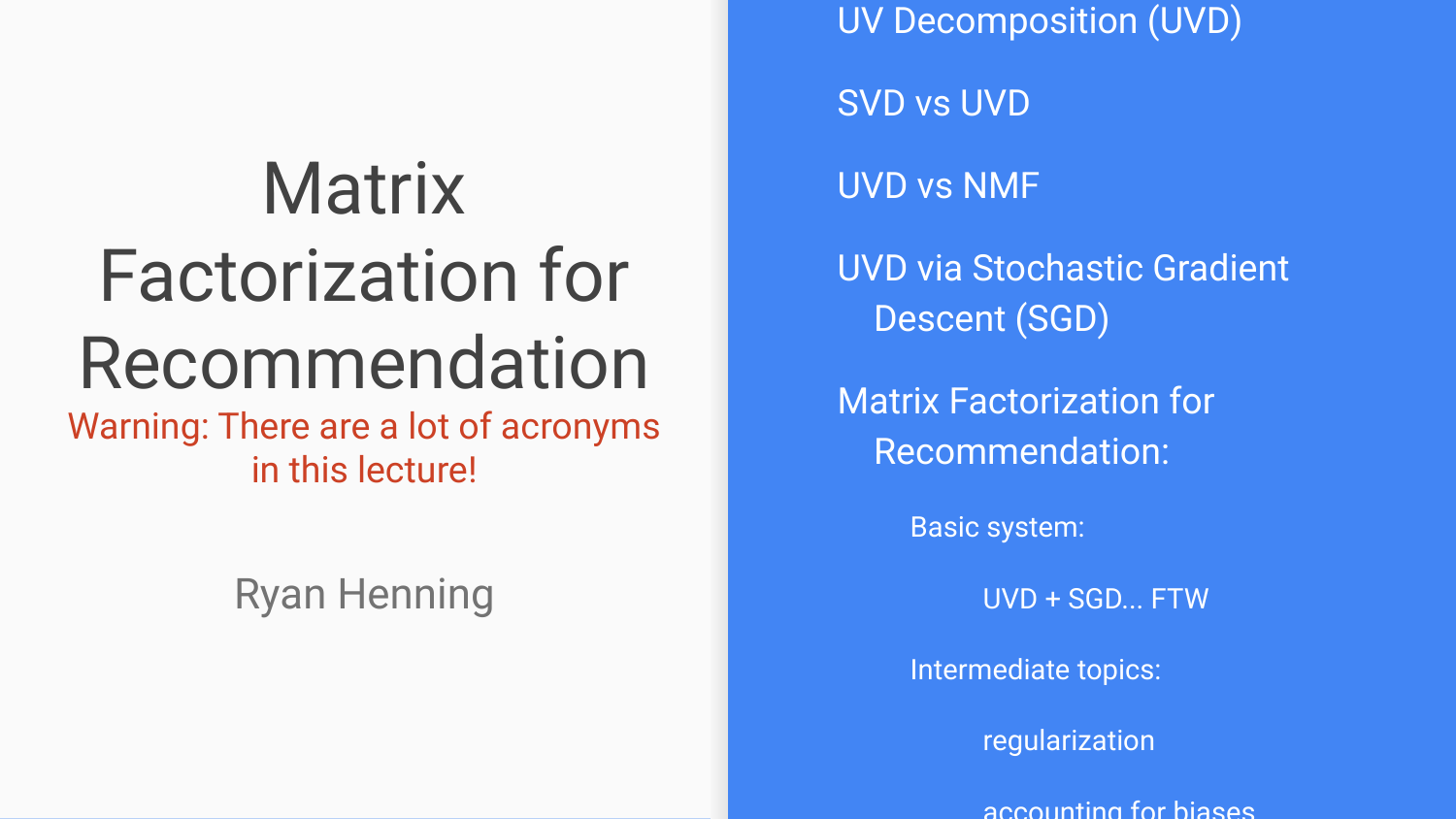

UV Decomposition (UVD)
SVD vs UVD
UVD vs NMF
UVD via Stochastic Gradient Descent (SGD)
Matrix Factorization for Recommendation:
Basic system:
UVD + SGD... FTW
Intermediate topics:
regularization
accounting for biases
# Matrix Factorization for Recommendation
Warning: There are a lot of acronyms in this lecture!
Ryan Henning